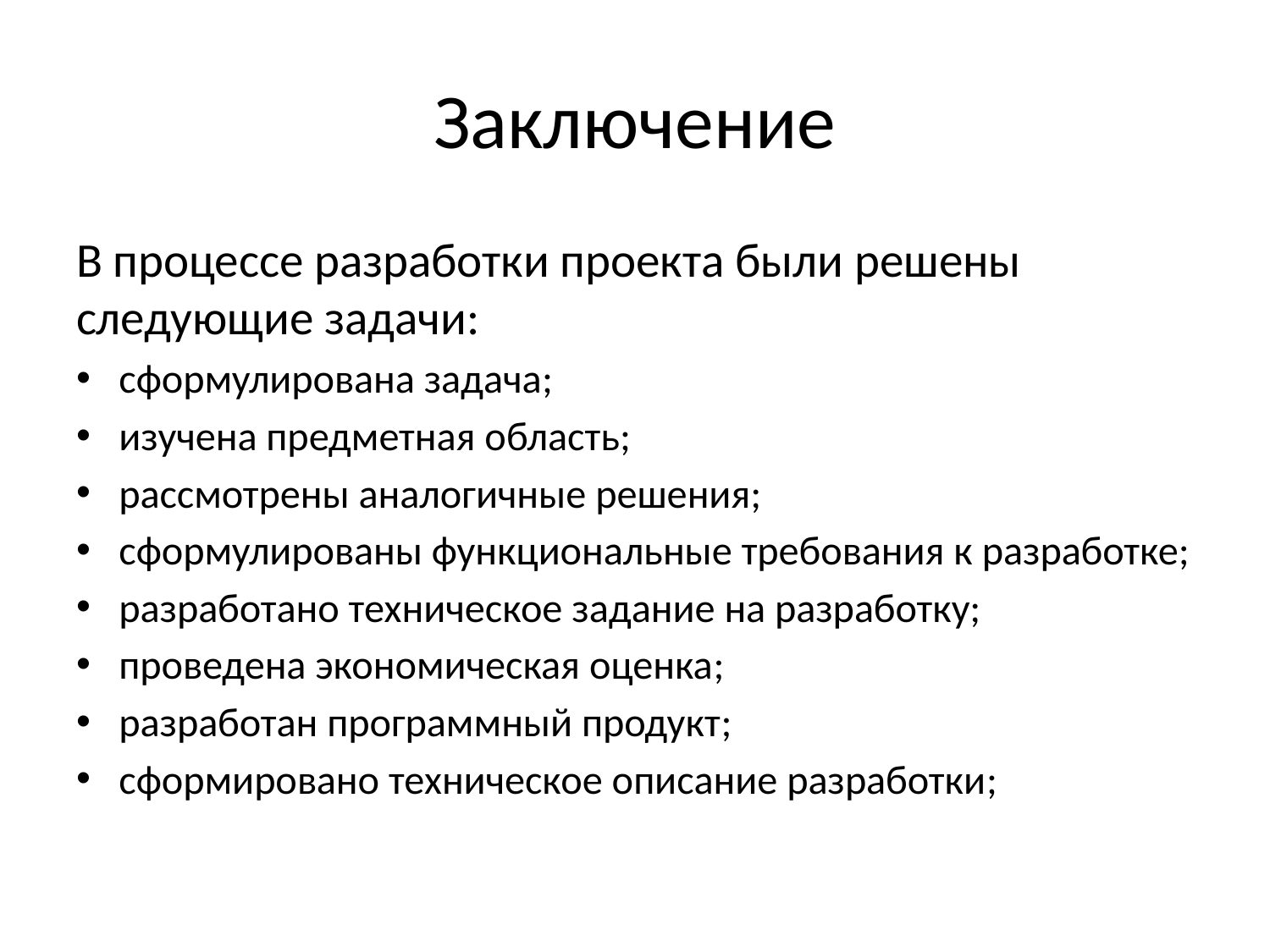

# Заключение
В процессе разработки проекта были решены следующие задачи:
сформулирована задача;
изучена предметная область;
рассмотрены аналогичные решения;
сформулированы функциональные требования к разработке;
разработано техническое задание на разработку;
проведена экономическая оценка;
разработан программный продукт;
сформировано техническое описание разработки;